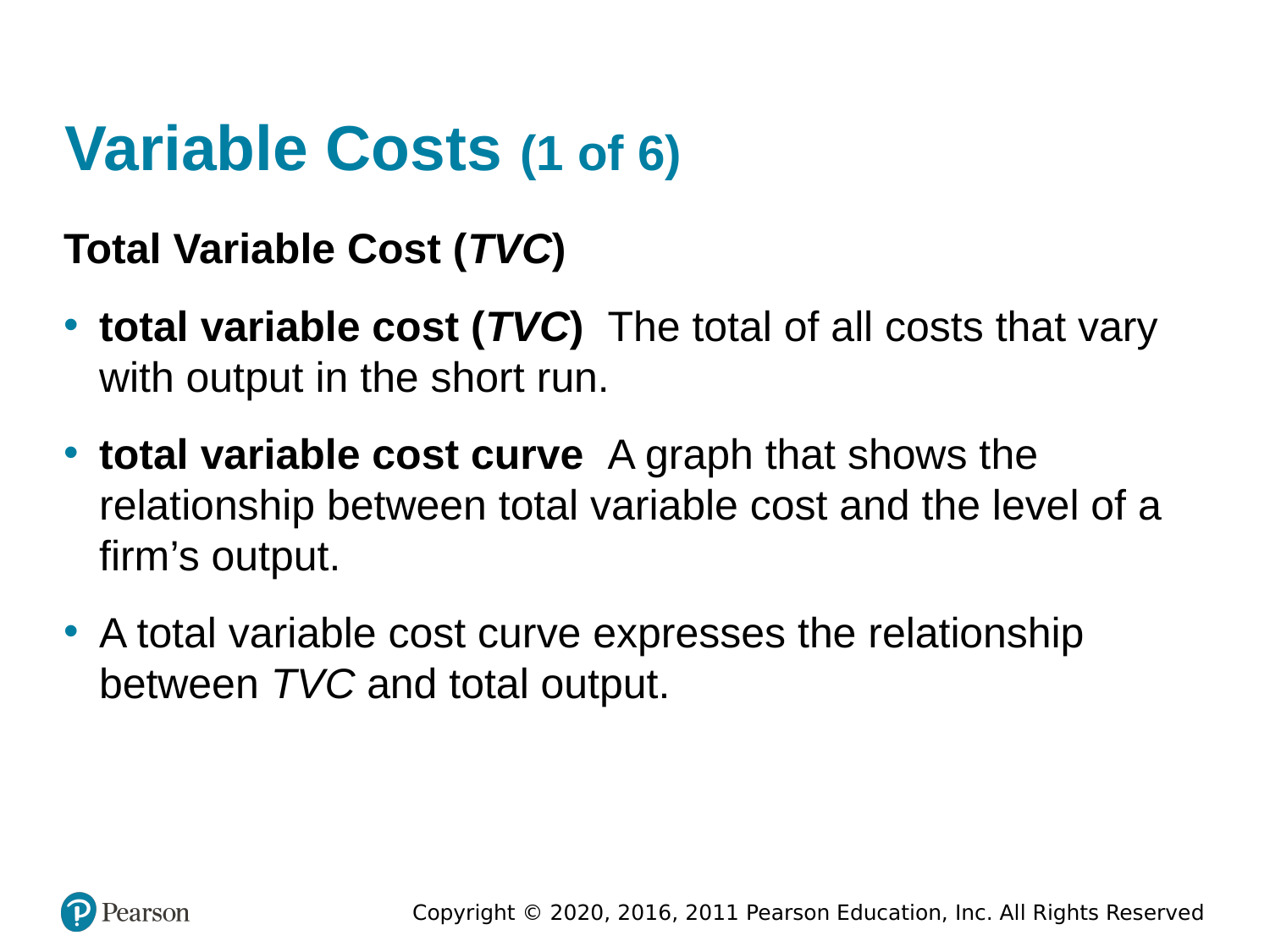

# Variable Costs (1 of 6)
Total Variable Cost (TVC)
total variable cost (TVC)  The total of all costs that vary with output in the short run.
total variable cost curve  A graph that shows the relationship between total variable cost and the level of a firm’s output.
A total variable cost curve expresses the relationship between TVC and total output.